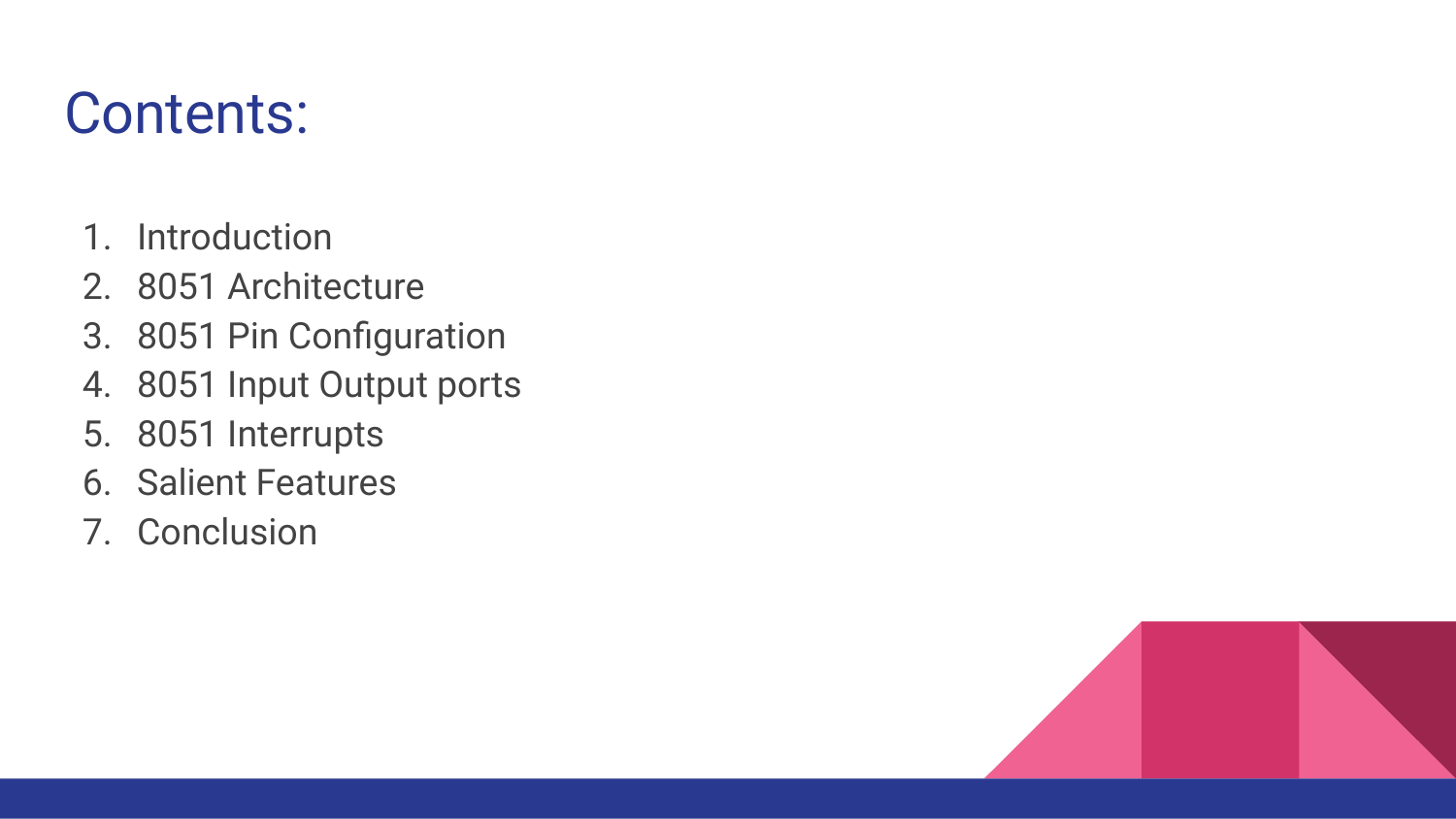

# Contents:
Introduction
8051 Architecture
8051 Pin Configuration
8051 Input Output ports
8051 Interrupts
Salient Features
Conclusion